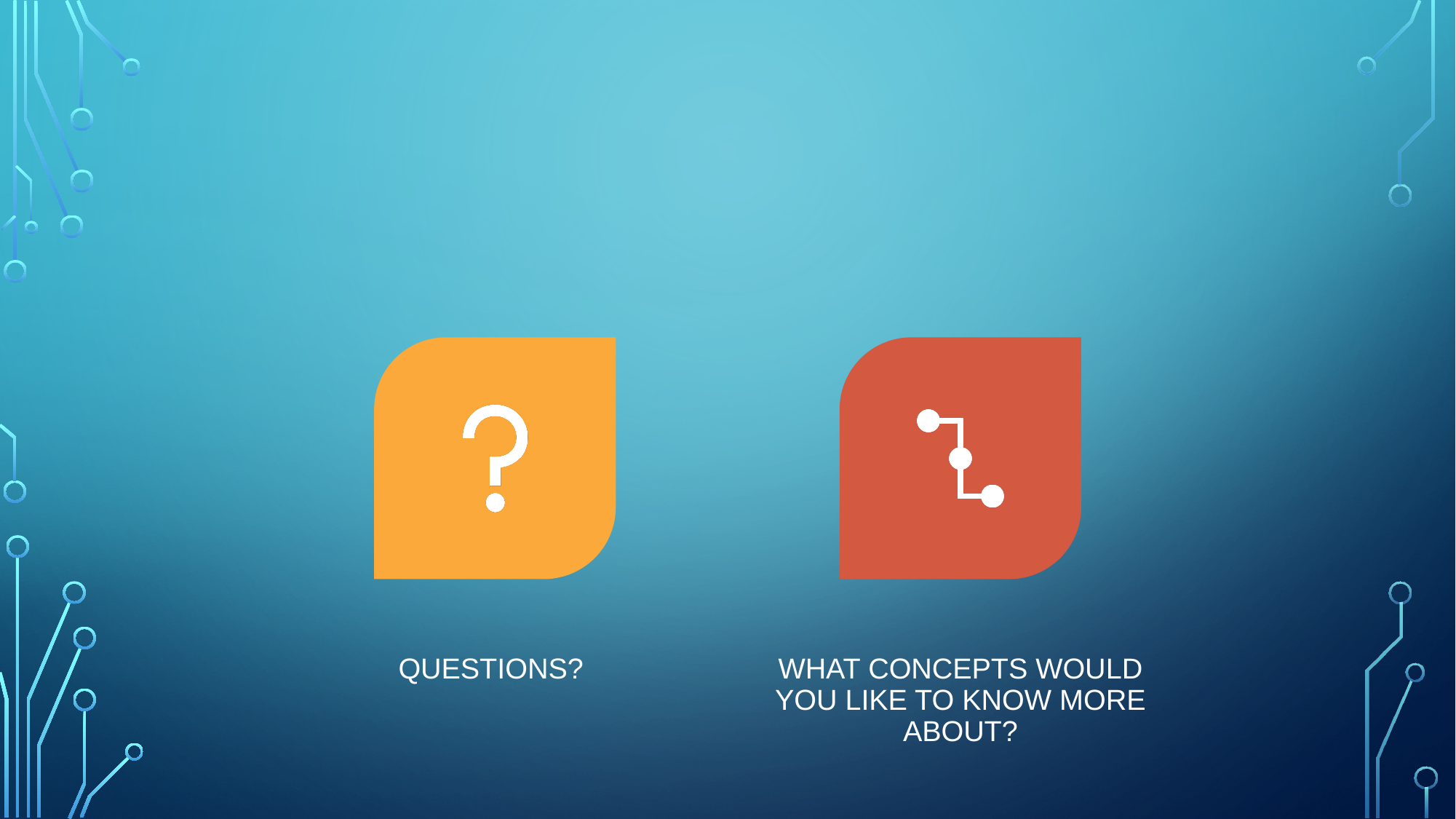

Questions?
What concepts would you like to know more about?